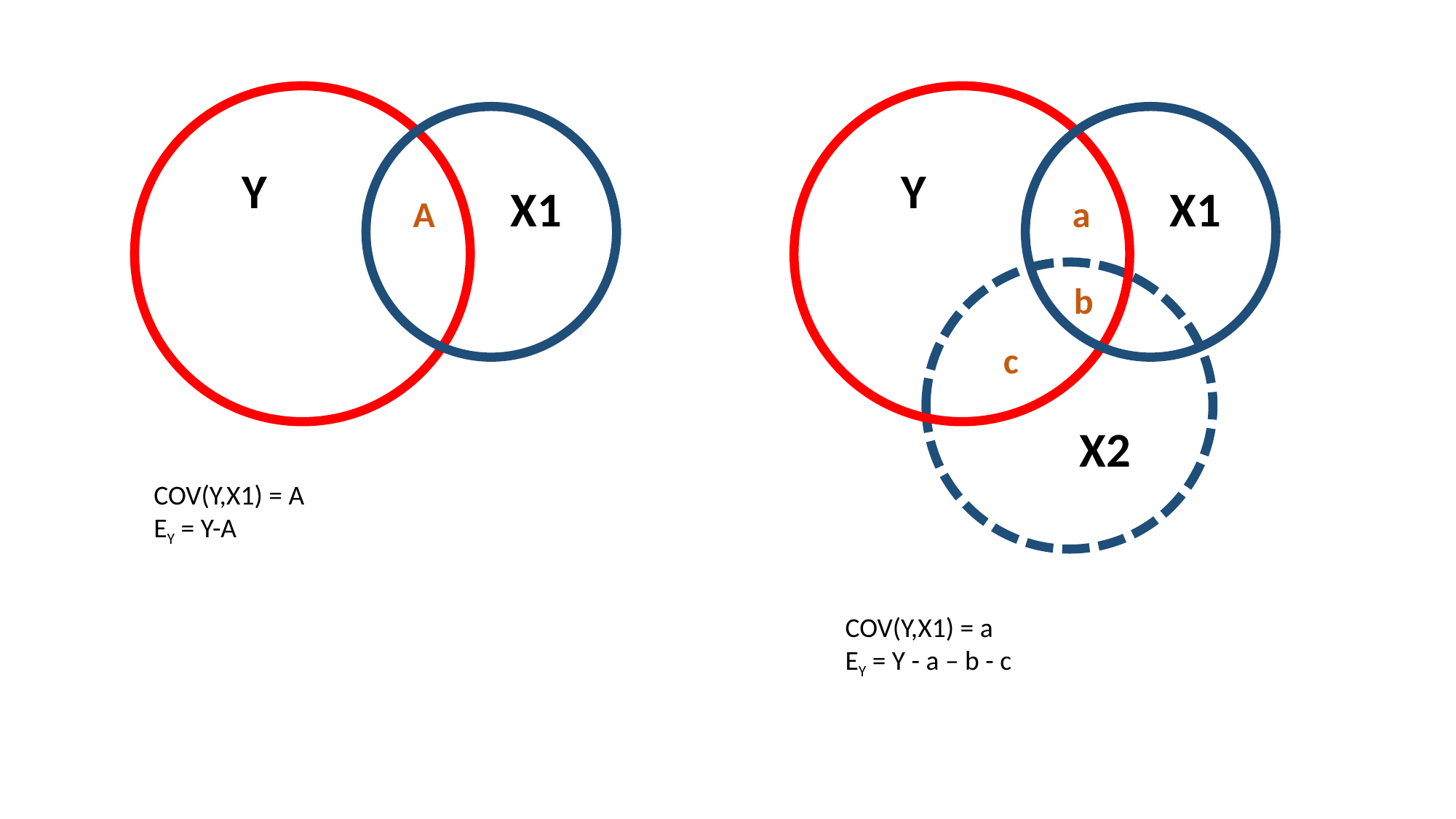

Y
X1
A

Y
X1

X2
a
b
c
COV(Y,X1) = A
EY = Y-A
COV(Y,X1) = a
EY = Y - a – b - c